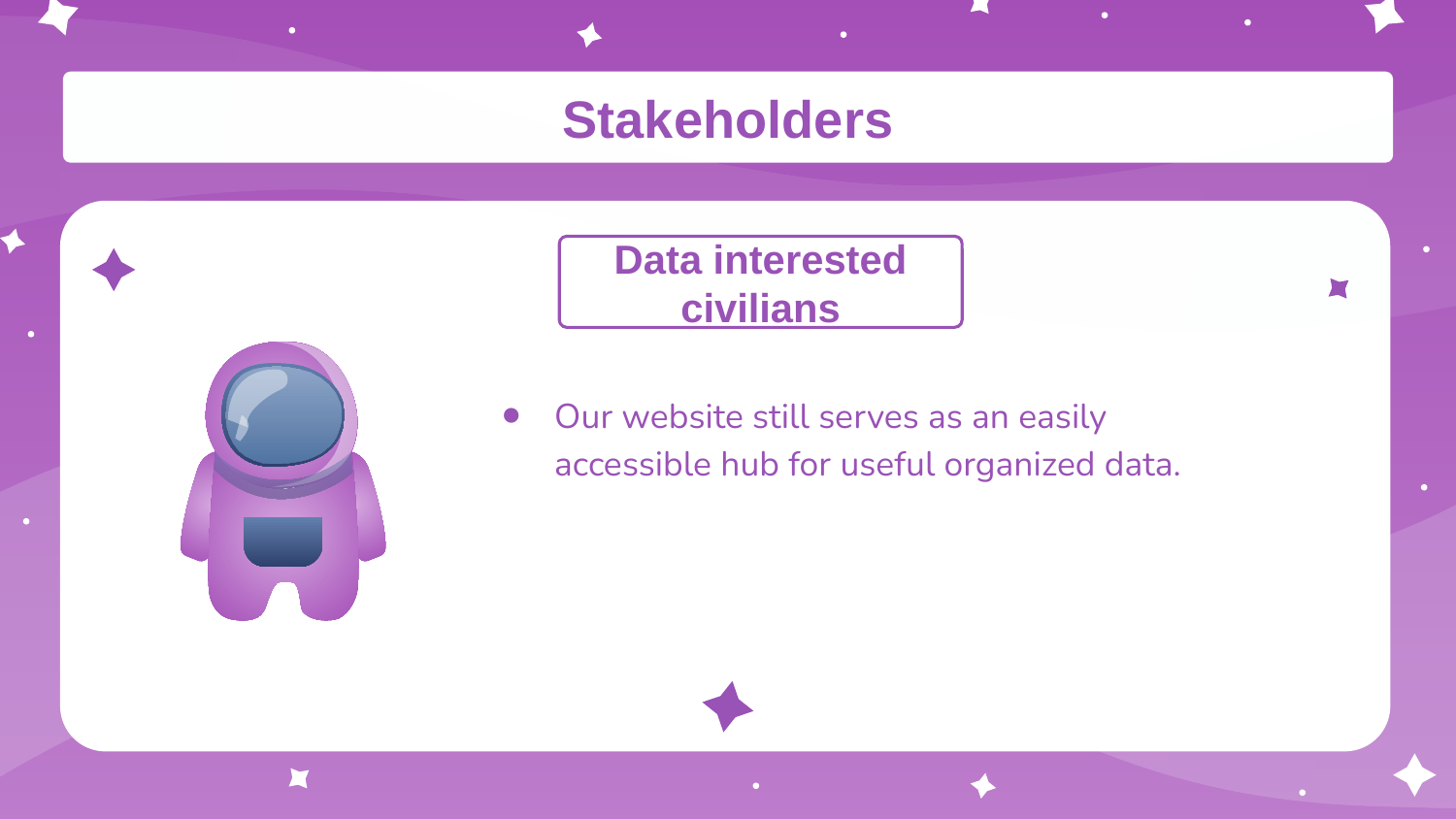

# Stakeholders

Data interested civilians

Our website still serves as an easily accessible hub for useful organized data.